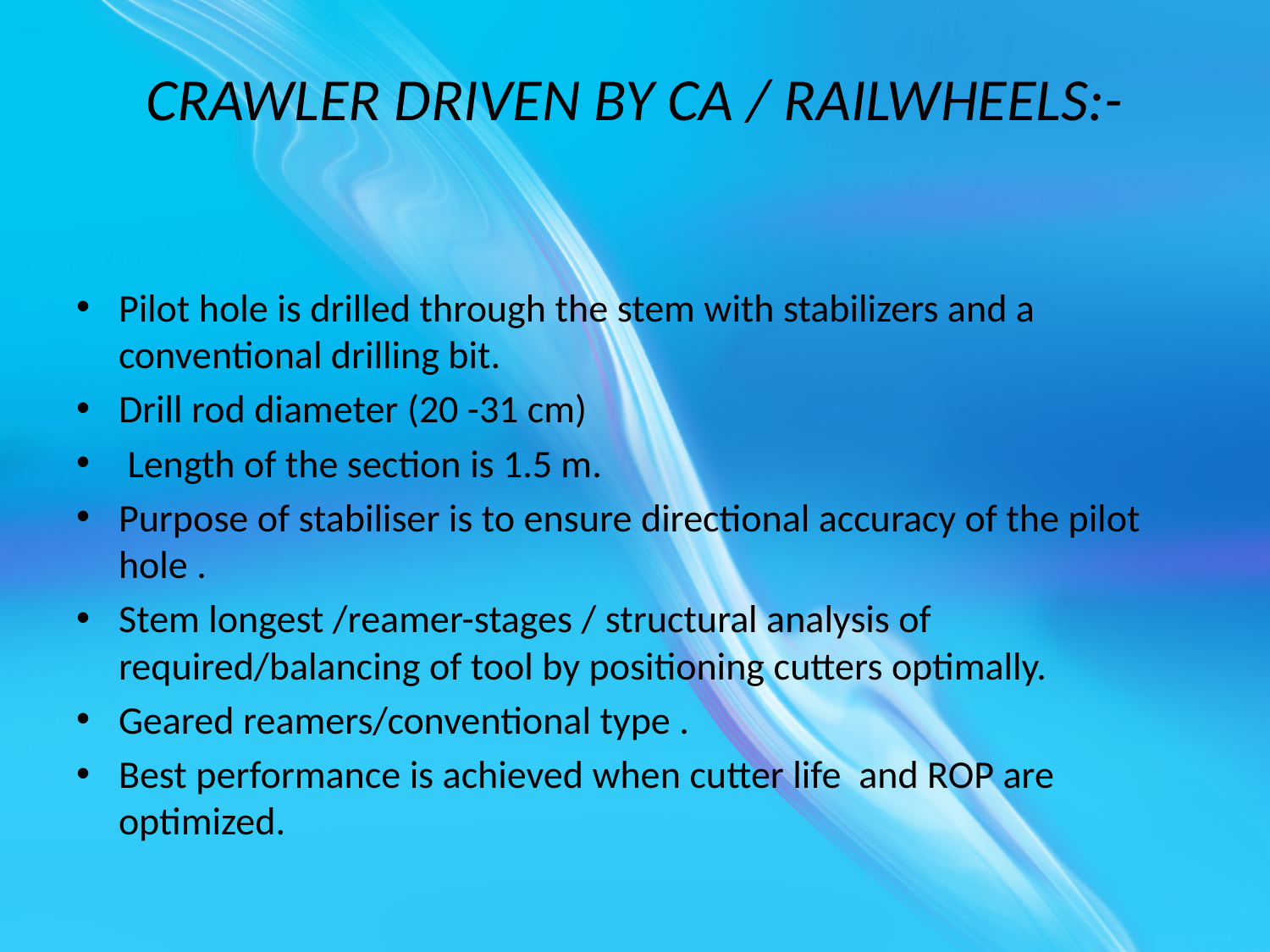

# CRAWLER DRIVEN BY CA / RAILWHEELS:-

Pilot hole is drilled through the stem with stabilizers and a conventional drilling bit.
Drill rod diameter (20 -31 cm)
 Length of the section is 1.5 m.
Purpose of stabiliser is to ensure directional accuracy of the pilot hole .
Stem longest /reamer-stages / structural analysis of required/balancing of tool by positioning cutters optimally.
Geared reamers/conventional type .
Best performance is achieved when cutter life  and ROP are optimized.